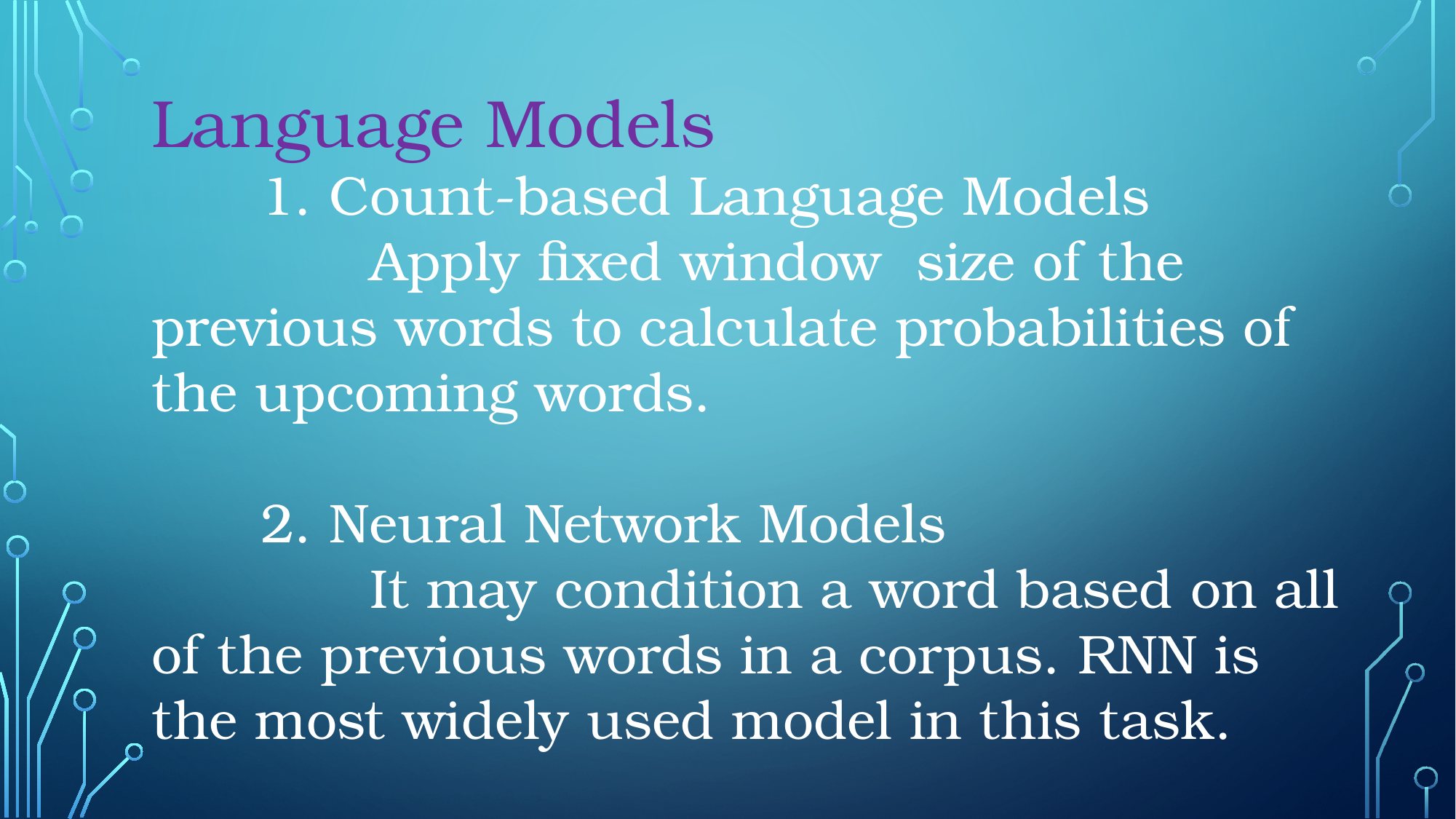

Language Models
	1. Count-based Language Models
		Apply fixed window  size of the previous words to calculate probabilities of the upcoming words.

	2. Neural Network Models
		It may condition a word based on all of the previous words in a corpus. RNN is the most widely used model in this task.